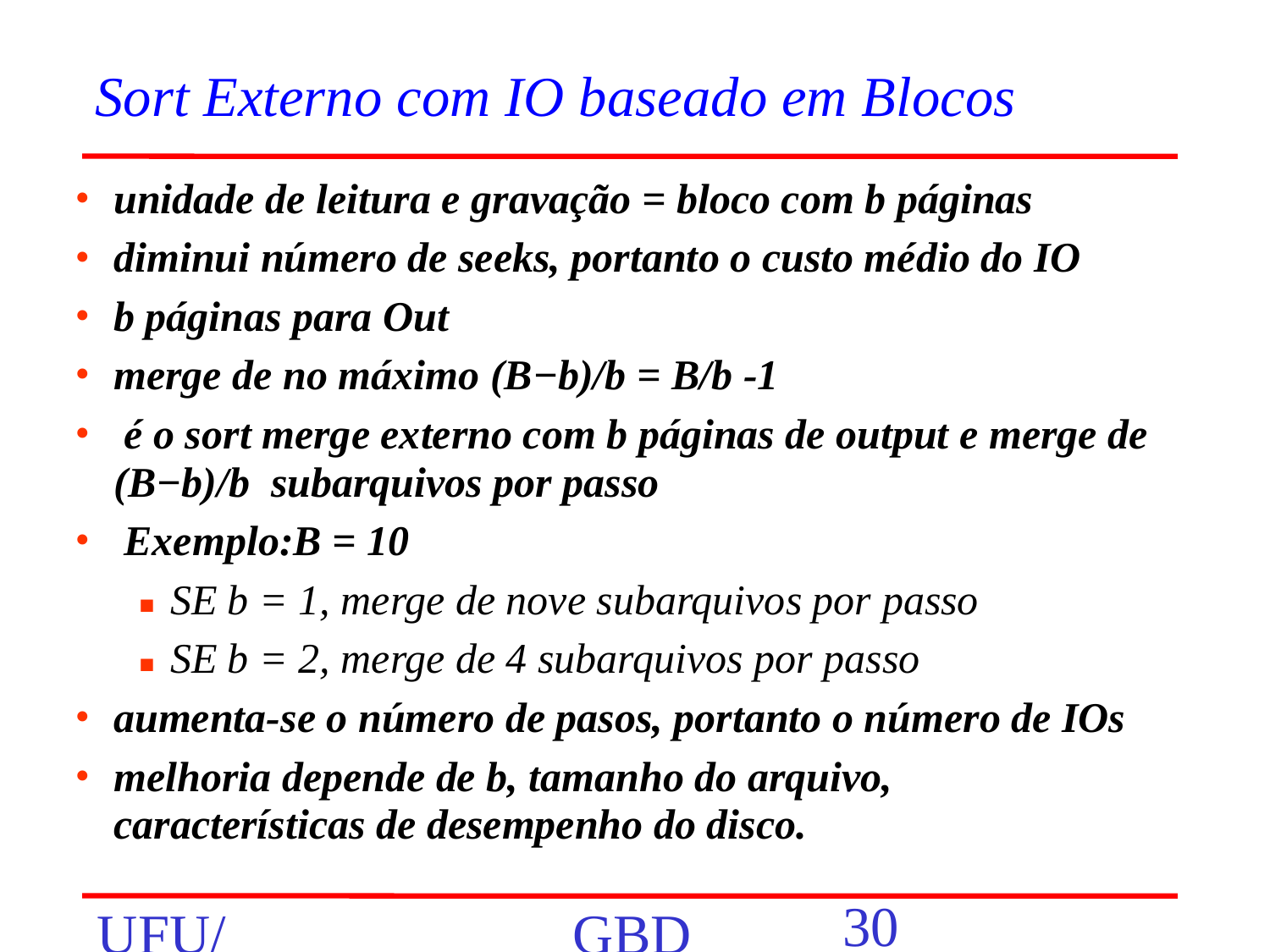

# Sort Externo com IO baseado em Blocos
unidade de leitura e gravação = bloco com b páginas
diminui número de seeks, portanto o custo médio do IO
b páginas para Out
merge de no máximo (B−b)/b = B/b -1
 é o sort merge externo com b páginas de output e merge de (B−b)/b  subarquivos por passo
 Exemplo:B = 10
SE b = 1, merge de nove subarquivos por passo
SE b = 2, merge de 4 subarquivos por passo
aumenta-se o número de pasos, portanto o número de IOs
melhoria depende de b, tamanho do arquivo, características de desempenho do disco.
30
UFU/FACOM/BCC
GBD